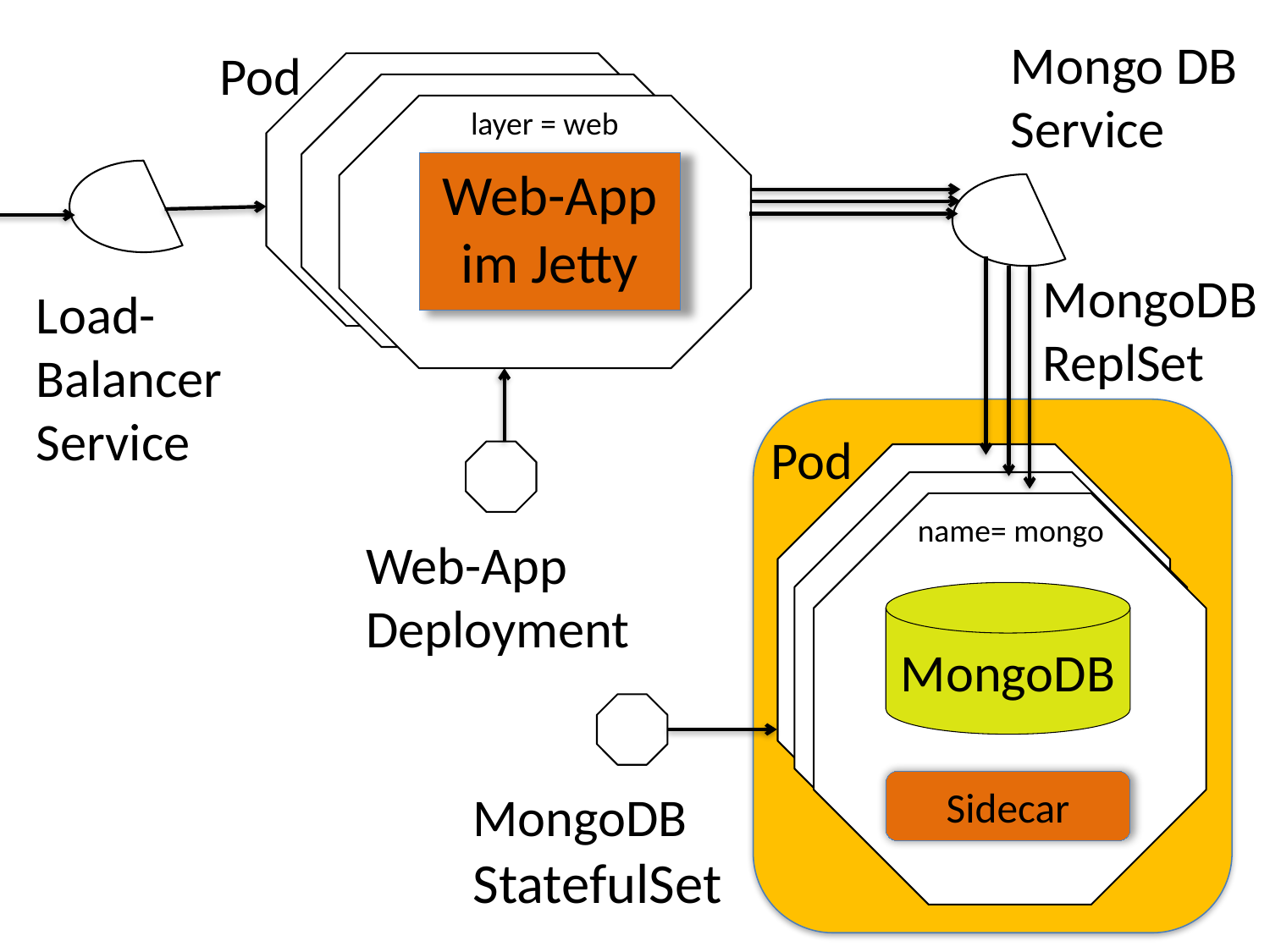

Mongo DB
Service
Pod

layer = web
Web-App im Jetty

MongoDB
ReplSet
Load-
Balancer
Service

Pod

name= mongo
Web-App
Deployment
MongoDB

Sidecar
MongoDB
StatefulSet